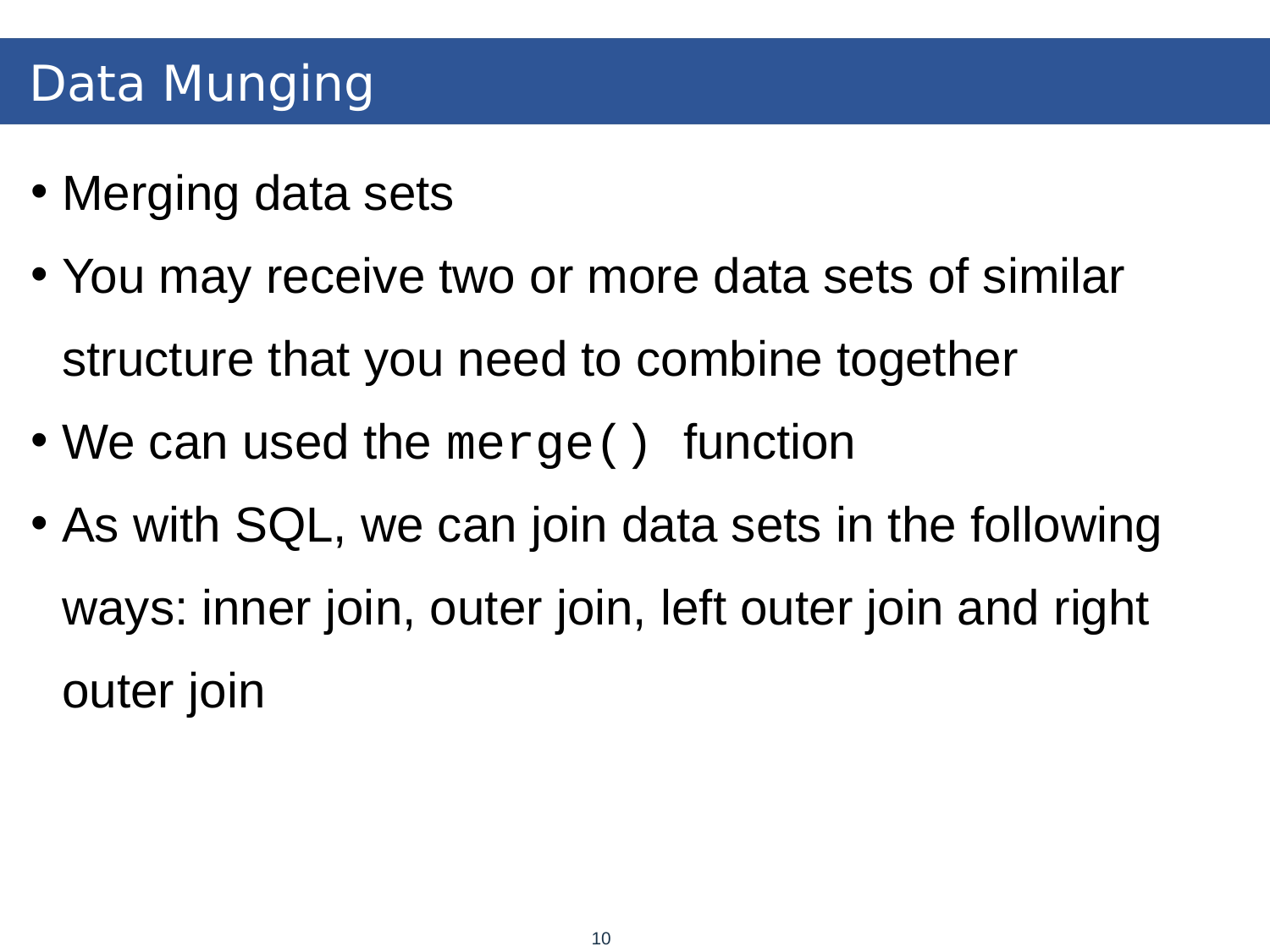

# Data Munging
Merging data sets
You may receive two or more data sets of similar structure that you need to combine together
We can used the merge() function
As with SQL, we can join data sets in the following ways: inner join, outer join, left outer join and right outer join